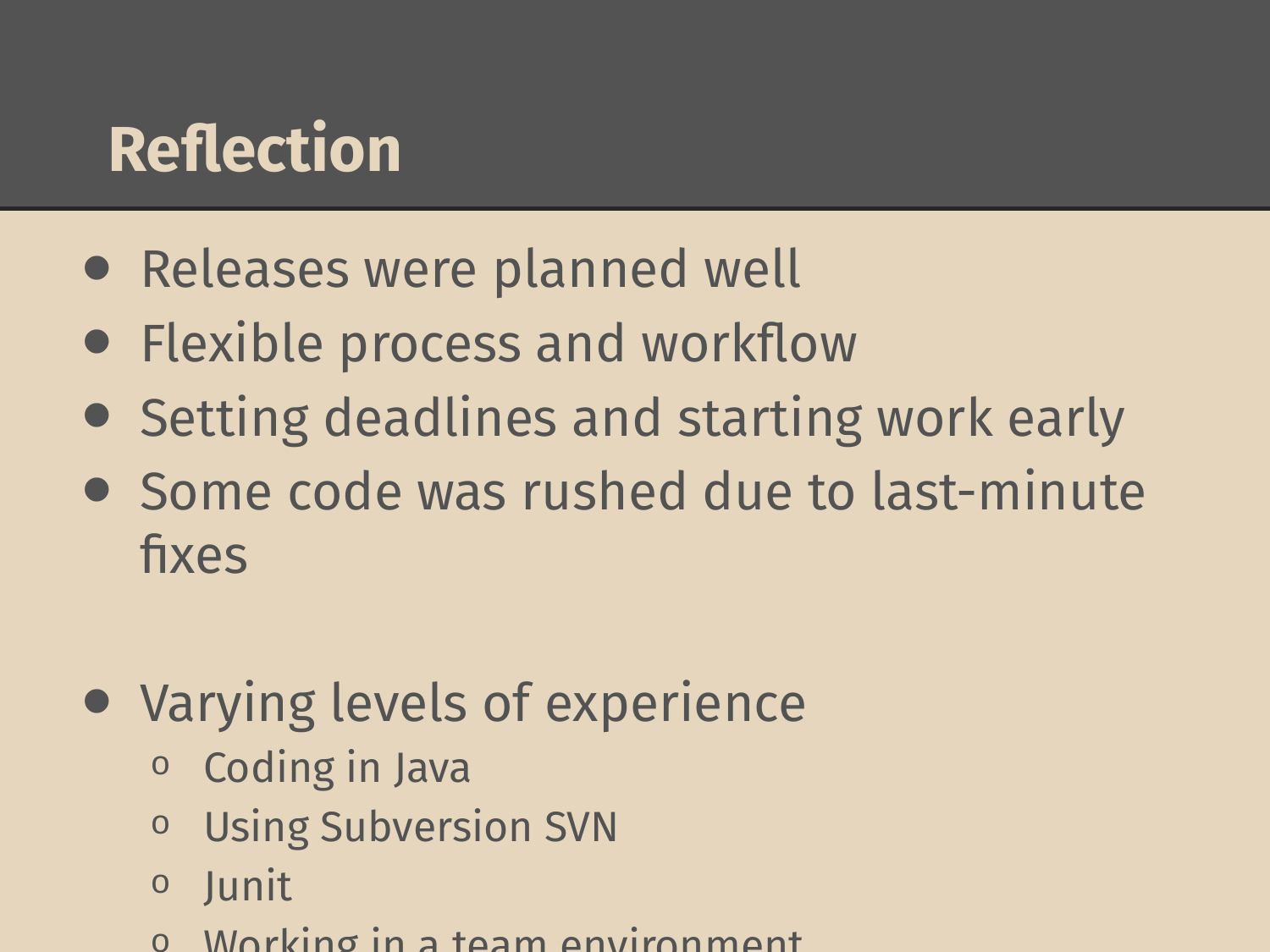

# Reflection
Releases were planned well
Flexible process and workflow
Setting deadlines and starting work early
Some code was rushed due to last-minute fixes

Varying levels of experience
Coding in Java
Using Subversion SVN
Junit
Working in a team environment